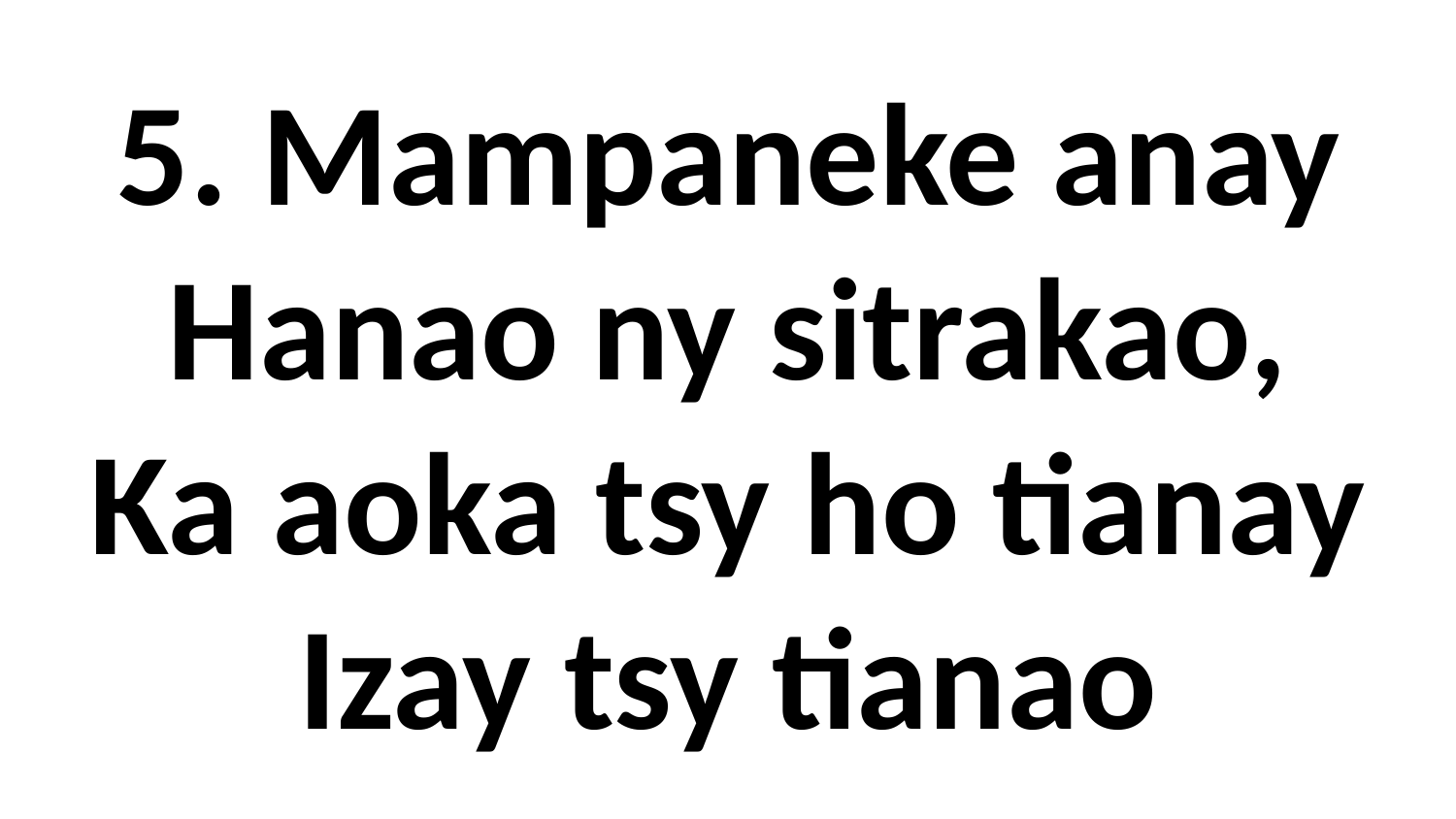

# 5. Mampaneke anay Hanao ny sitrakao, Ka aoka tsy ho tianay Izay tsy tianao